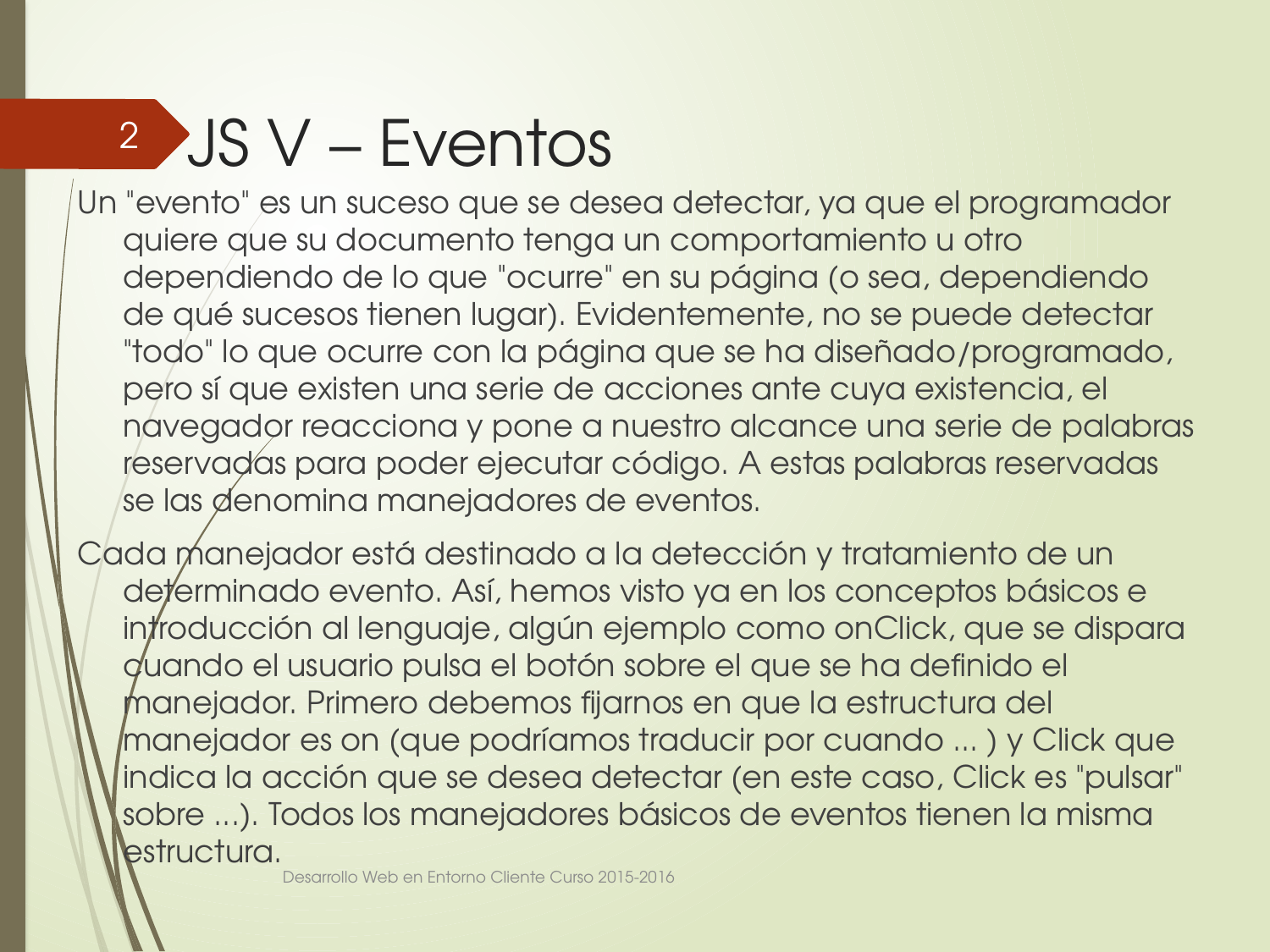

# JS V – Eventos
2
Un "evento" es un suceso que se desea detectar, ya que el programador quiere que su documento tenga un comportamiento u otro dependiendo de lo que "ocurre" en su página (o sea, dependiendo de qué sucesos tienen lugar). Evidentemente, no se puede detectar "todo" lo que ocurre con la página que se ha diseñado/programado, pero sí que existen una serie de acciones ante cuya existencia, el navegador reacciona y pone a nuestro alcance una serie de palabras reservadas para poder ejecutar código. A estas palabras reservadas se las denomina manejadores de eventos.
Cada manejador está destinado a la detección y tratamiento de un determinado evento. Así, hemos visto ya en los conceptos básicos e introducción al lenguaje, algún ejemplo como onClick, que se dispara cuando el usuario pulsa el botón sobre el que se ha definido el manejador. Primero debemos fijarnos en que la estructura del manejador es on (que podríamos traducir por cuando ... ) y Click que indica la acción que se desea detectar (en este caso, Click es "pulsar" sobre ...). Todos los manejadores básicos de eventos tienen la misma estructura.
Desarrollo Web en Entorno Cliente Curso 2015-2016